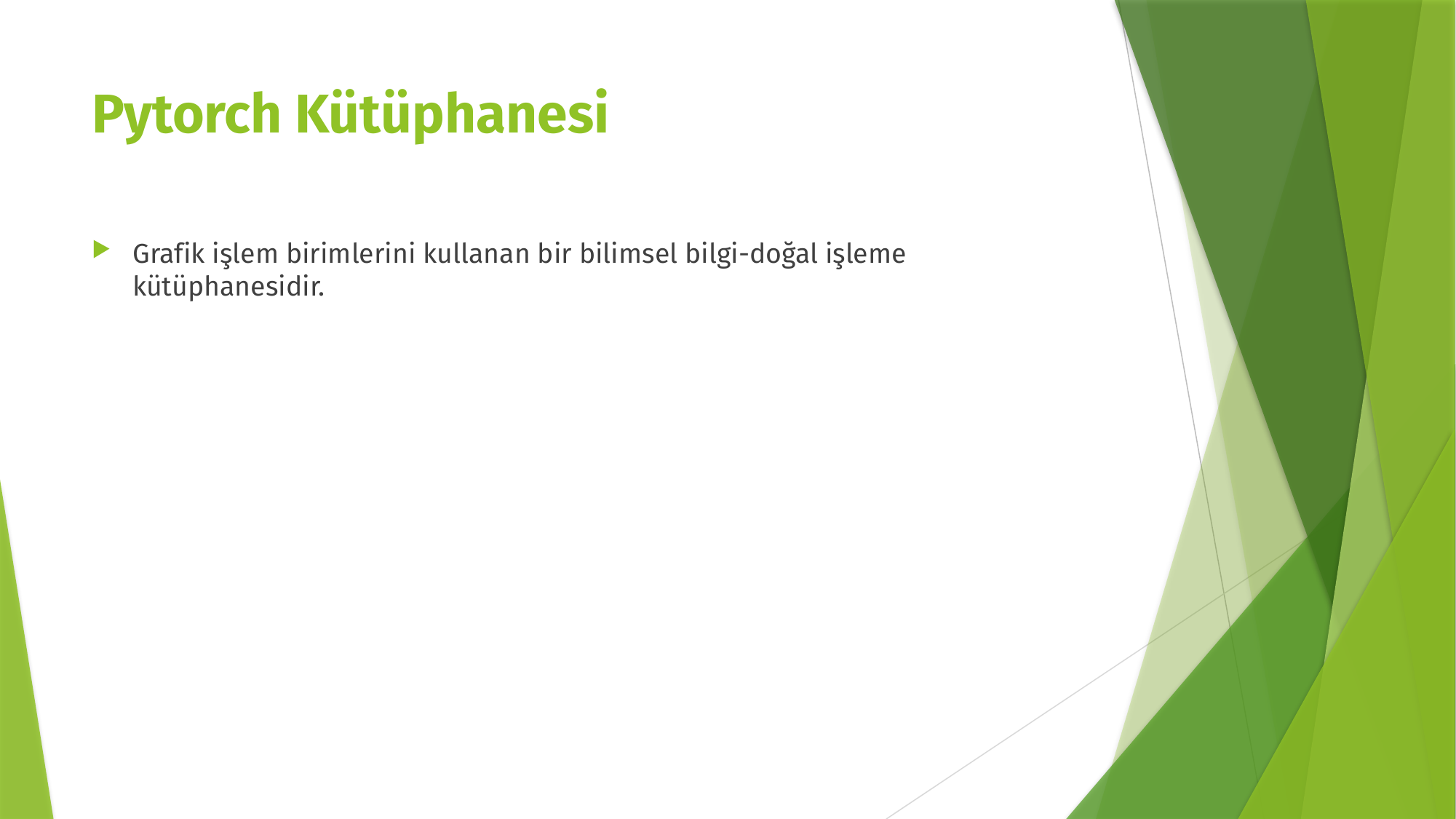

# Pytorch Kütüphanesi
Grafik işlem birimlerini kullanan bir bilimsel bilgi-doğal işleme kütüphanesidir.